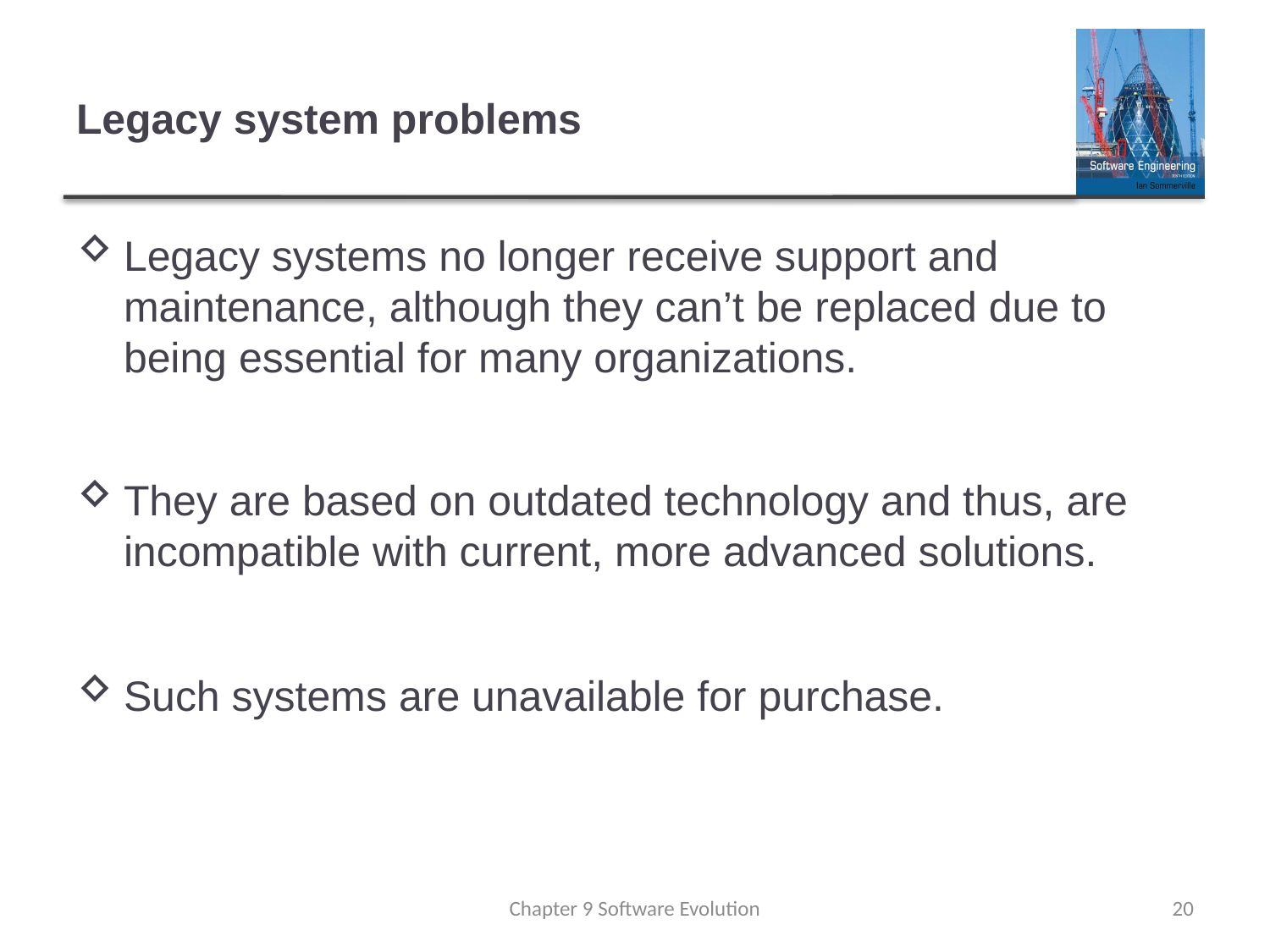

# Legacy system problems
Legacy systems no longer receive support and maintenance, although they can’t be replaced due to being essential for many organizations.

They are based on outdated technology and thus, are incompatible with current, more advanced solutions.

Such systems are unavailable for purchase.
Chapter 9 Software Evolution
20